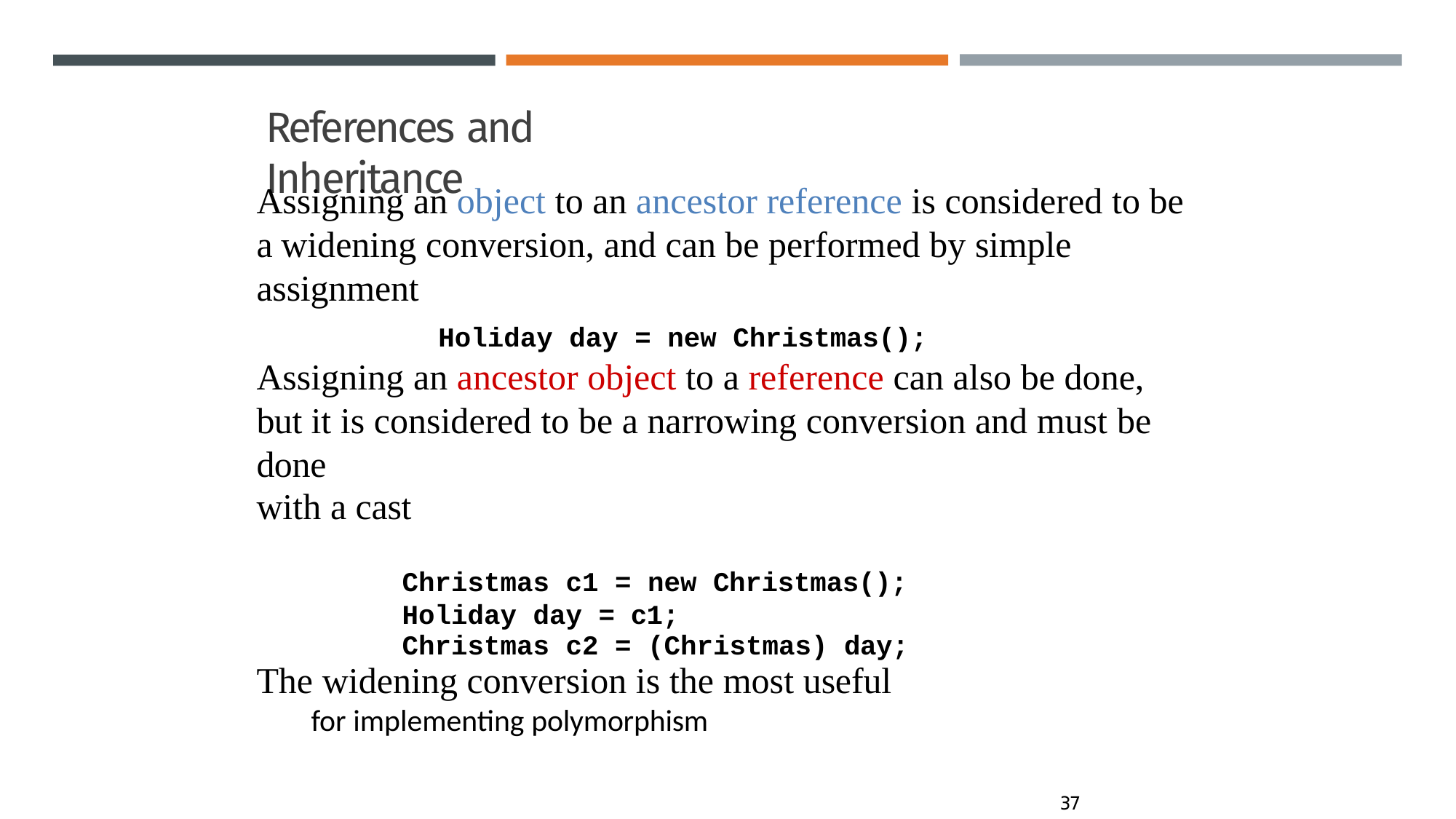

# References and Inheritance
Assigning an object to an ancestor reference is considered to be a widening conversion, and can be performed by simple assignment
Holiday day = new Christmas();
Assigning an ancestor object to a reference can also be done, but it is considered to be a narrowing conversion and must be done
with a cast
Christmas c1 = new Christmas(); Holiday day = c1;
Christmas c2 = (Christmas) day;
The widening conversion is the most useful
for implementing polymorphism
37